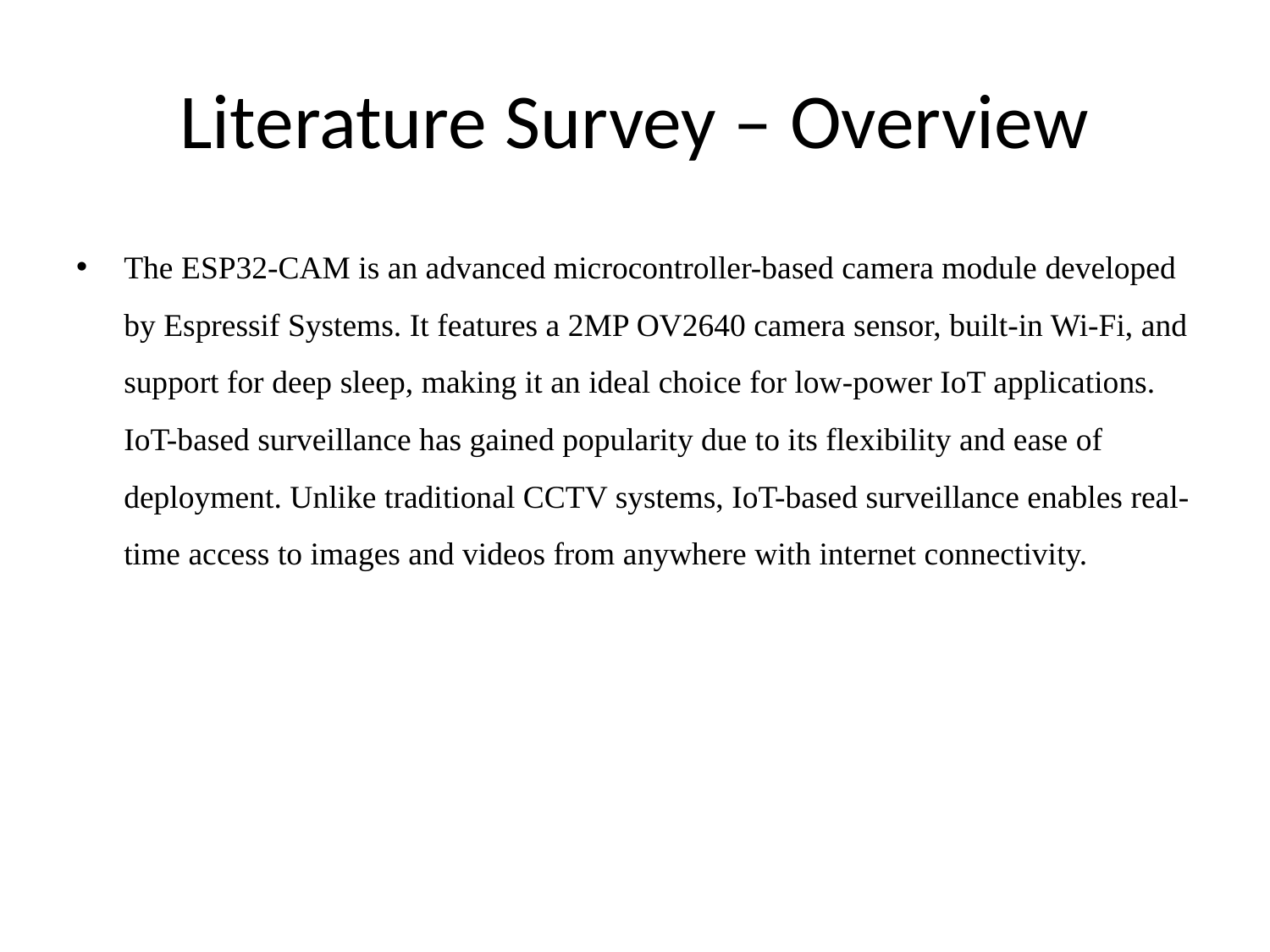

# Literature Survey – Overview
The ESP32-CAM is an advanced microcontroller-based camera module developed by Espressif Systems. It features a 2MP OV2640 camera sensor, built-in Wi-Fi, and support for deep sleep, making it an ideal choice for low-power IoT applications. IoT-based surveillance has gained popularity due to its flexibility and ease of deployment. Unlike traditional CCTV systems, IoT-based surveillance enables real-time access to images and videos from anywhere with internet connectivity.